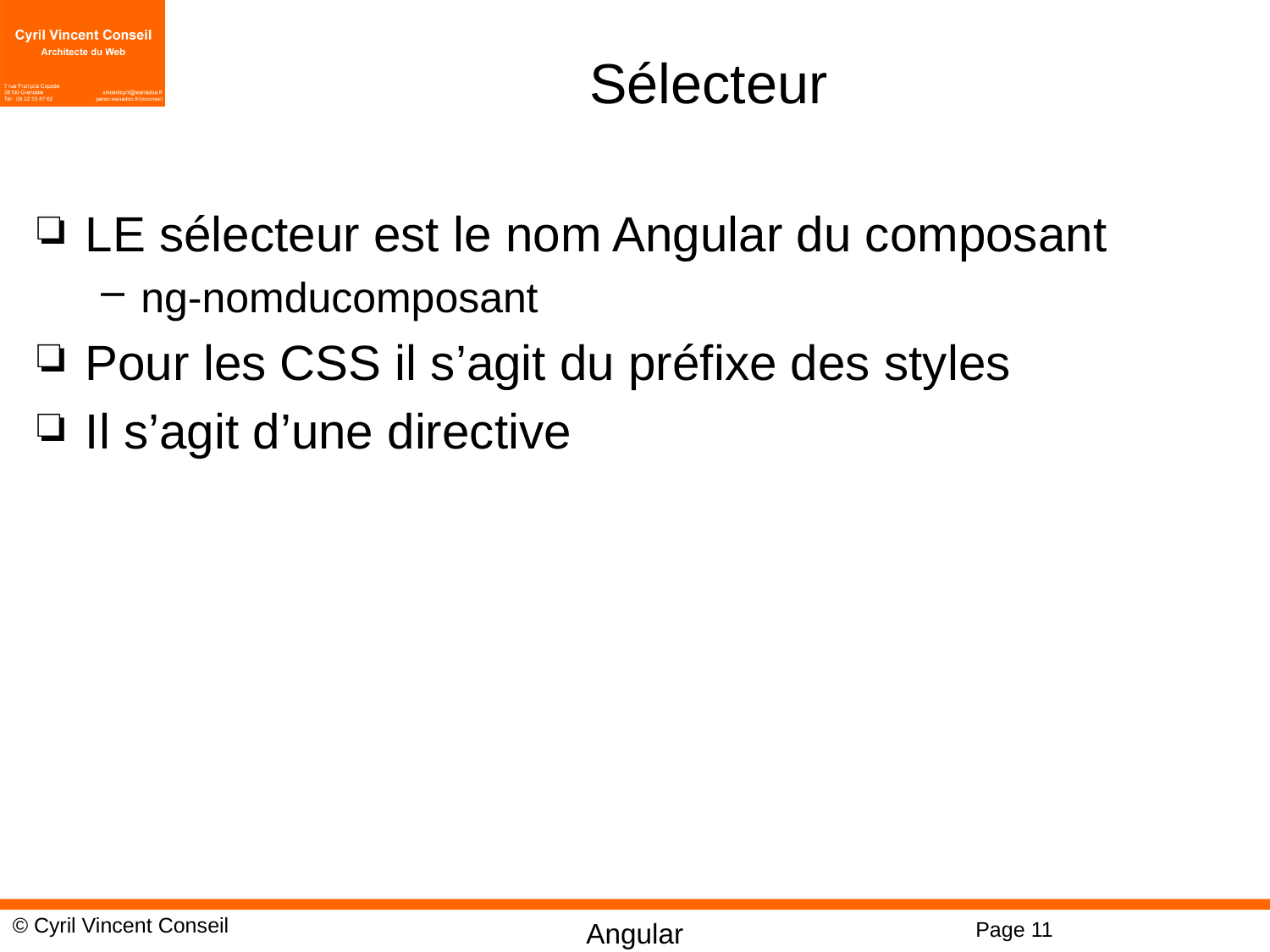

# Sélecteur
LE sélecteur est le nom Angular du composant
ng-nomducomposant
Pour les CSS il s’agit du préfixe des styles
Il s’agit d’une directive